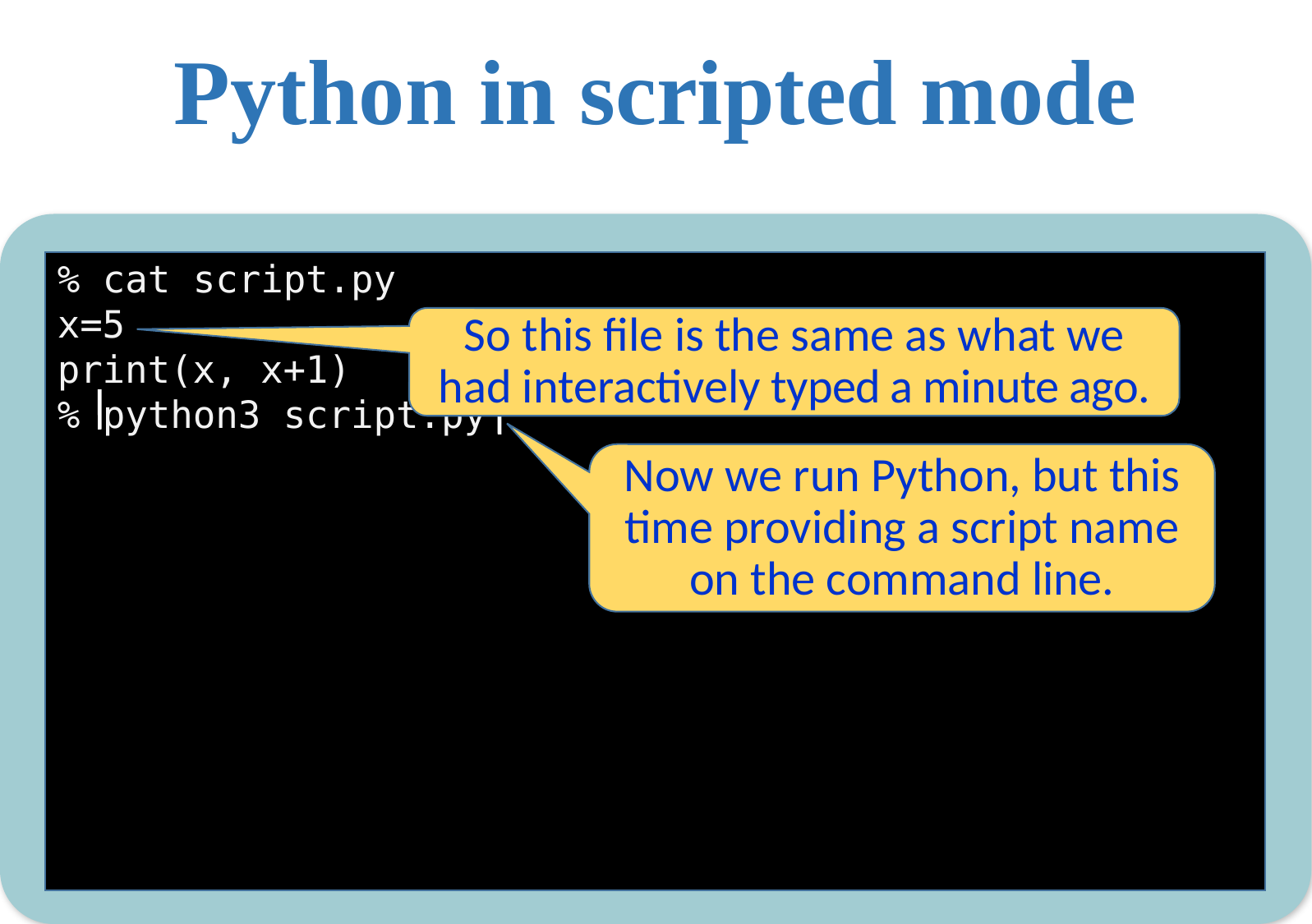

Python in scripted mode

%

%

  cat script.py
x=5
print(x, x+1)
  python3 script.py

 python script.py
5 6
0
1
2
%

So this file is the same as what we had interactively typed a minute ago.
Now we run Python, but this time providing a script name on the command line.